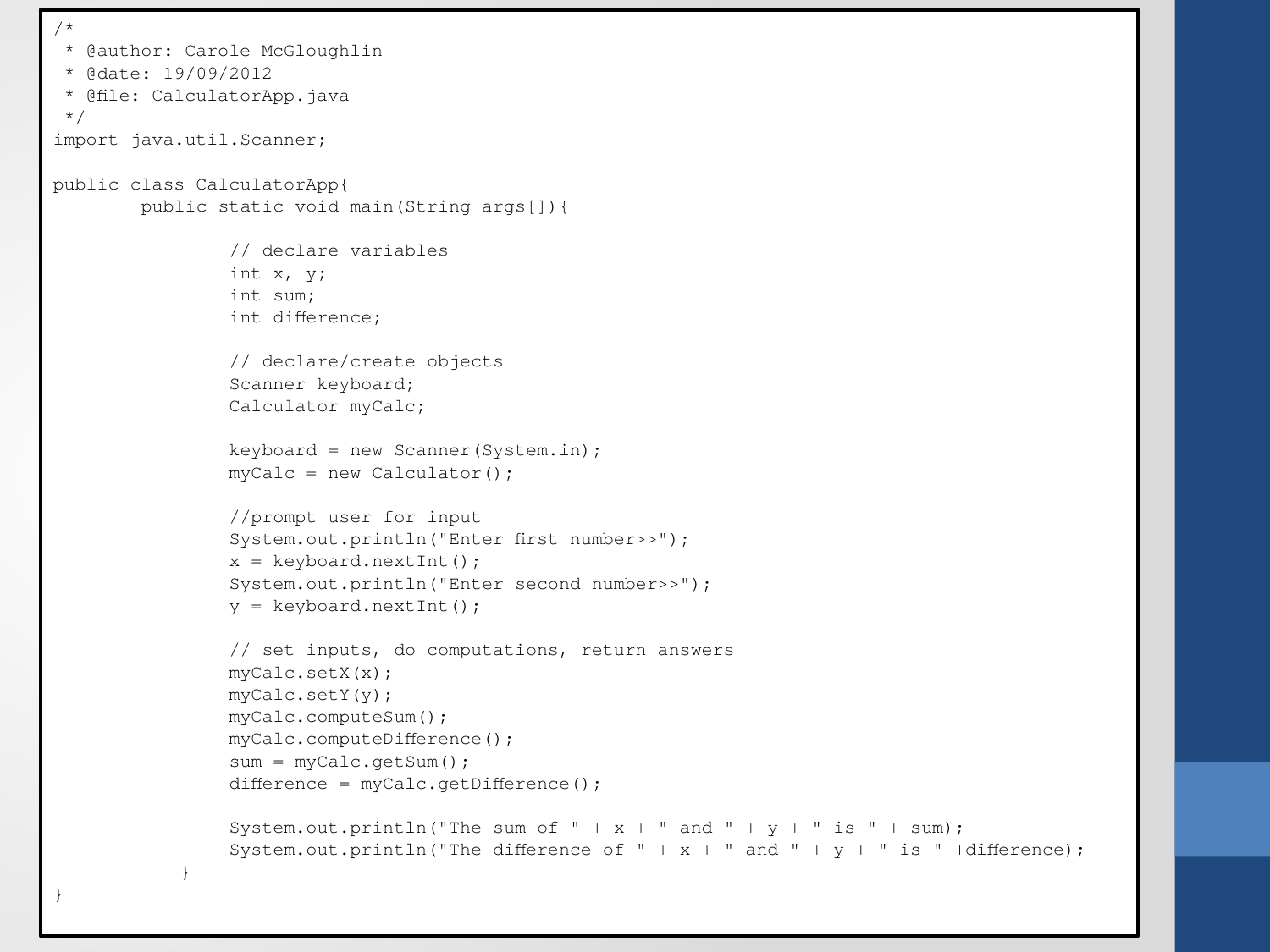

/*
 * @author: Carole McGloughlin
 * @date: 19/09/2012
 * @file: CalculatorApp.java
 */
import java.util.Scanner;

public class CalculatorApp{
        public static void main(String args[]){

                // declare variables
                int x, y;
                int sum;
                int difference;

                // declare/create objects
                Scanner keyboard;
                Calculator myCalc;

                keyboard = new Scanner(System.in);
                myCalc = new Calculator();

                //prompt user for input
                System.out.println("Enter first number>>");
                x = keyboard.nextInt();
                System.out.println("Enter second number>>");
                y = keyboard.nextInt();

                // set inputs, do computations, return answers
                myCalc.setX(x);
                myCalc.setY(y);
                myCalc.computeSum();
                myCalc.computeDifference();
                sum = myCalc.getSum();
                difference = myCalc.getDifference();

                System.out.println("The sum of " + x + " and " + y + " is " + sum);
                System.out.println("The difference of " + x + " and " + y + " is " +difference);
	}
}